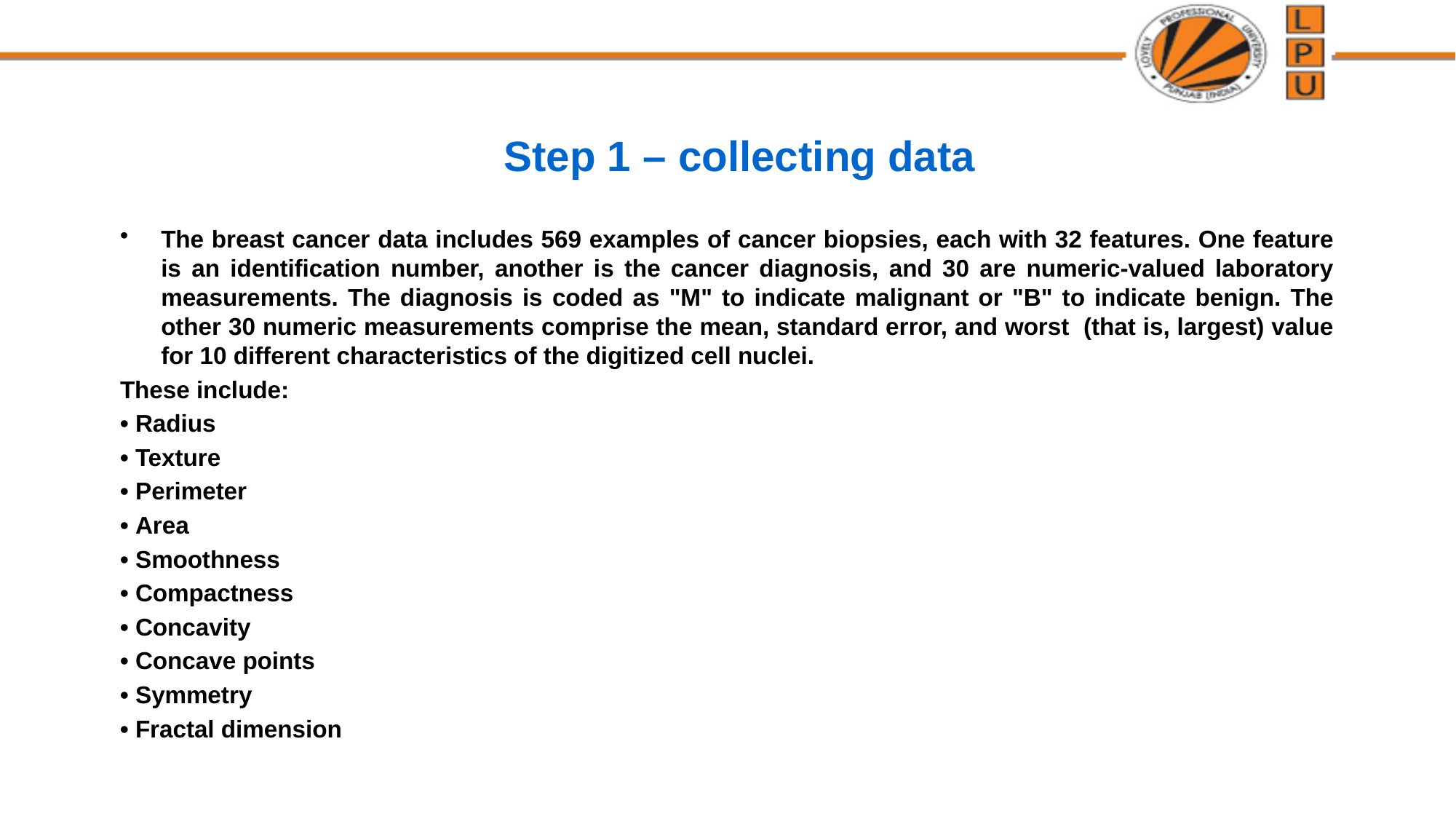

# Step 1 – collecting data
The breast cancer data includes 569 examples of cancer biopsies, each with 32 features. One feature is an identification number, another is the cancer diagnosis, and 30 are numeric-valued laboratory measurements. The diagnosis is coded as "M" to indicate malignant or "B" to indicate benign. The other 30 numeric measurements comprise the mean, standard error, and worst  (that is, largest) value for 10 different characteristics of the digitized cell nuclei.
These include:
• Radius
• Texture
• Perimeter
• Area
• Smoothness
• Compactness
• Concavity
• Concave points
• Symmetry
• Fractal dimension